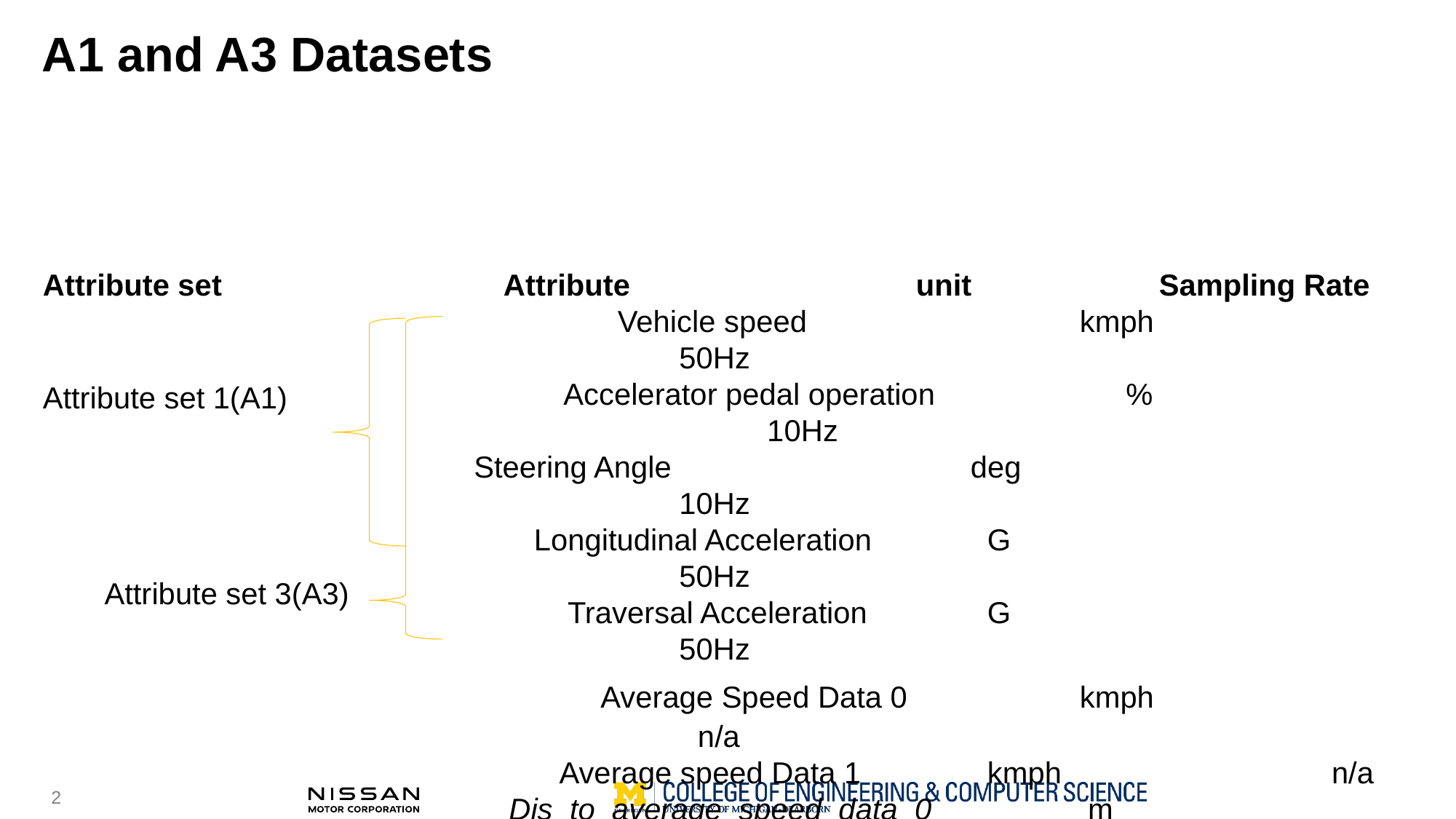

A1 and A3 Datasets

Attribute set 			   Attribute	                         	unit	                Sampling Rate
				                   Vehicle speed 		         kmph		          50Hz
				         Accelerator pedal operation    	           %			          10Hz
                                                      Steering Angle		         	         deg	                     	          10Hz
				         Longitudinal Acceleration	           G			          50Hz
				             Traversal Acceleration	           G		          	          50Hz
                         		            Average Speed Data 0	         kmph		           n/a
				          Average speed Data 1	         kmph		           n/a
				      Dis_to_average_speed_data_0	          m			           n/a
				      Dis_to_average_speed_data_1	          m			           n/a

Attribute set 1(A1)
Attribute set 3(A3)